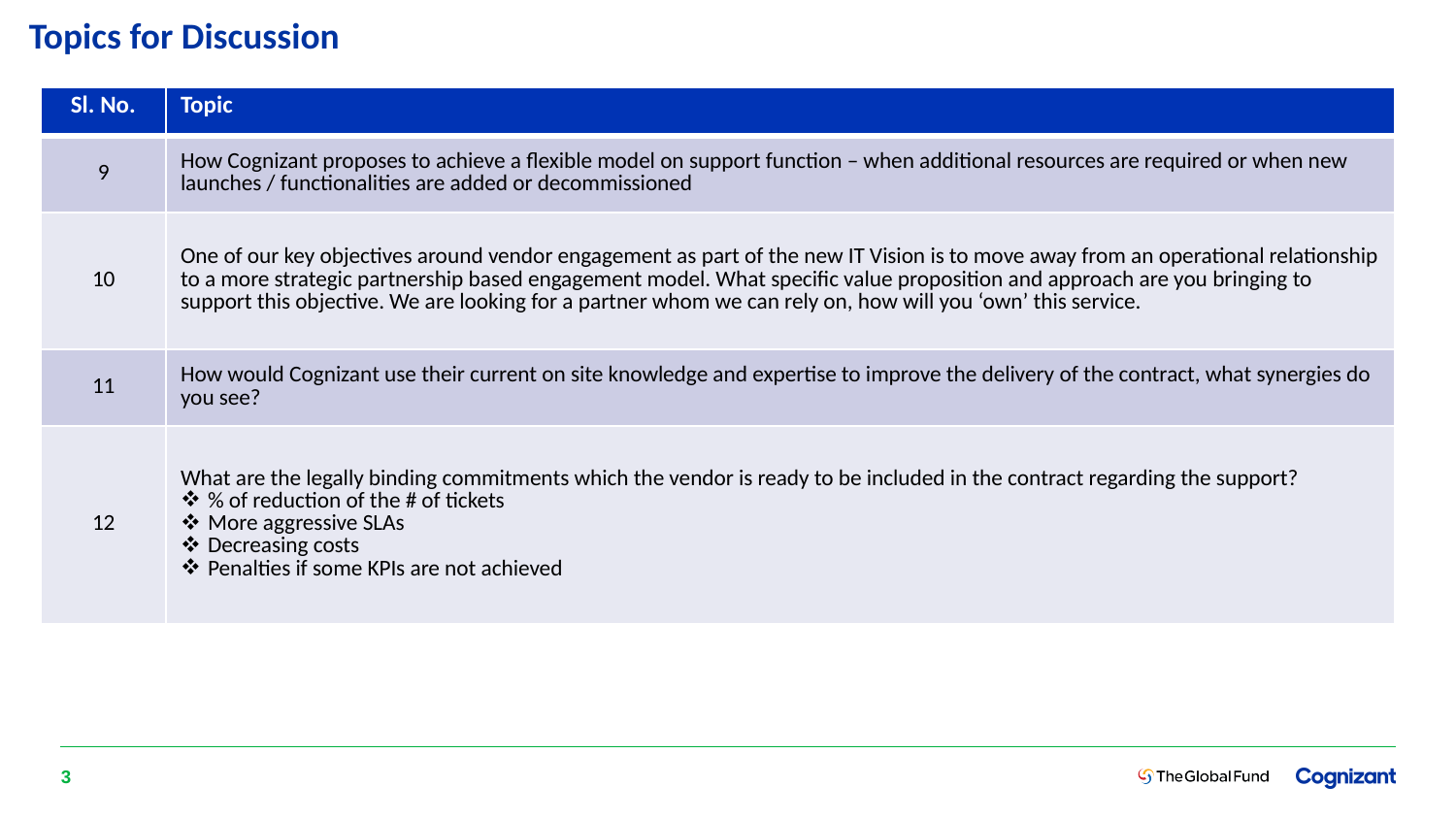

# Topics for Discussion
| Sl. No. | Topic |
| --- | --- |
| 9 | How Cognizant proposes to achieve a flexible model on support function – when additional resources are required or when new launches / functionalities are added or decommissioned |
| 10 | One of our key objectives around vendor engagement as part of the new IT Vision is to move away from an operational relationship to a more strategic partnership based engagement model. What specific value proposition and approach are you bringing to support this objective. We are looking for a partner whom we can rely on, how will you ‘own’ this service. |
| 11 | How would Cognizant use their current on site knowledge and expertise to improve the delivery of the contract, what synergies do you see? |
| 12 | What are the legally binding commitments which the vendor is ready to be included in the contract regarding the support? % of reduction of the # of tickets More aggressive SLAs Decreasing costs Penalties if some KPIs are not achieved |
3